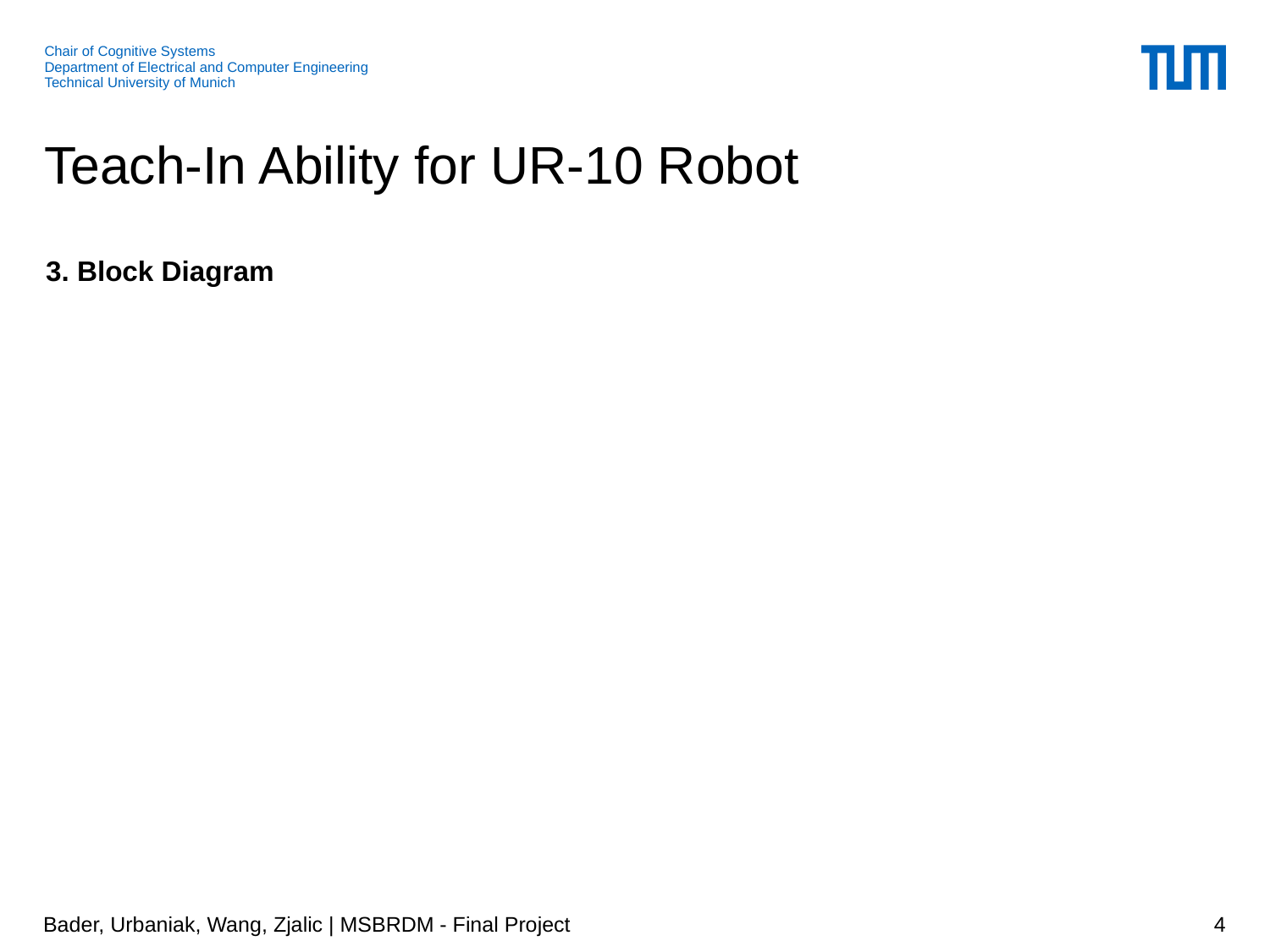

# Teach-In Ability for UR-10 Robot
3. Block Diagram
Bader, Urbaniak, Wang, Zjalic | MSBRDM - Final Project
4